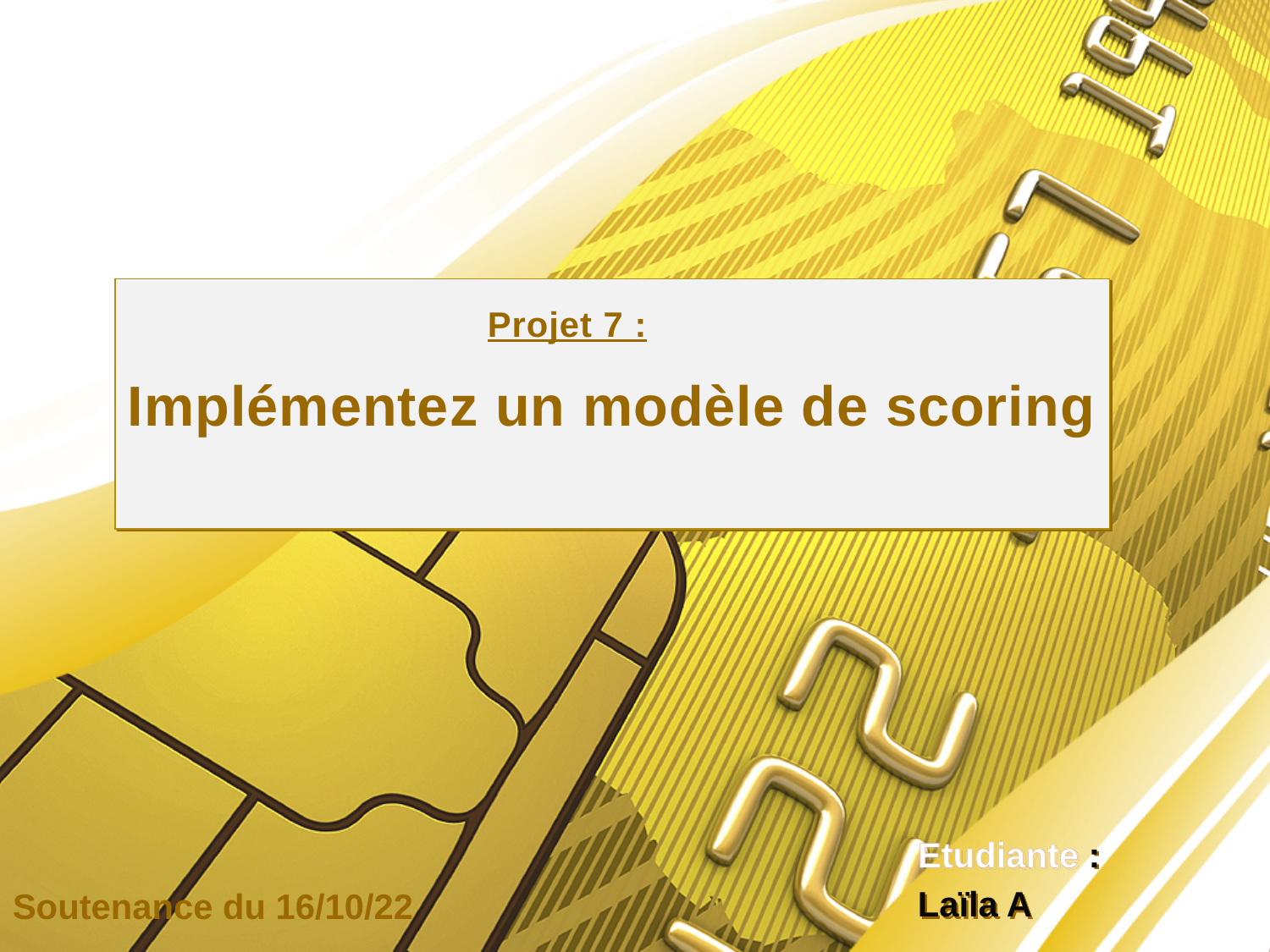

# Implémentez un modèle de scoring
Projet 7 :
Etudiante :
Laïla A
Soutenance du 16/10/22